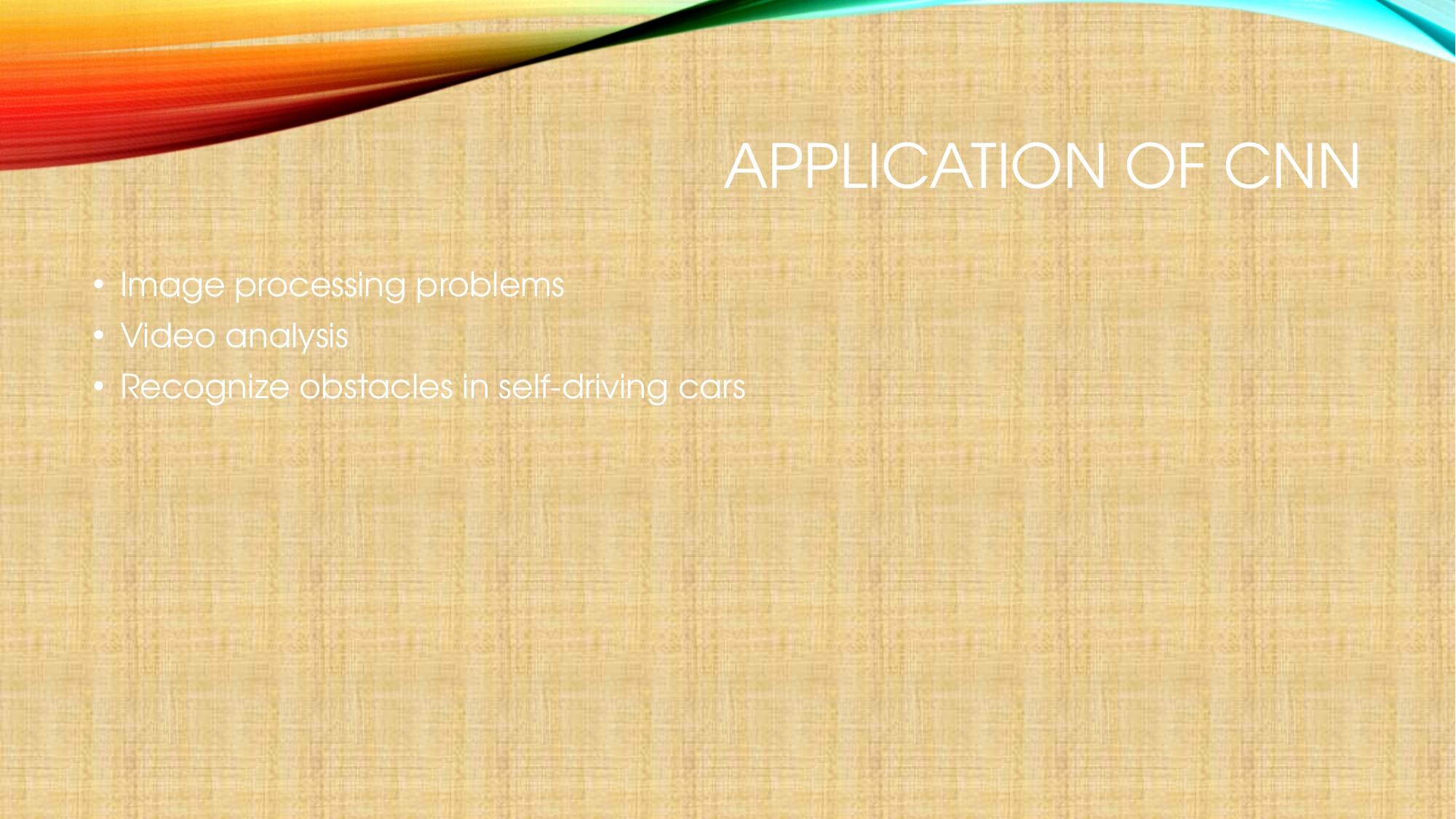

# Application of cnn
Image processing problems
Video analysis
Recognize obstacles in self-driving cars